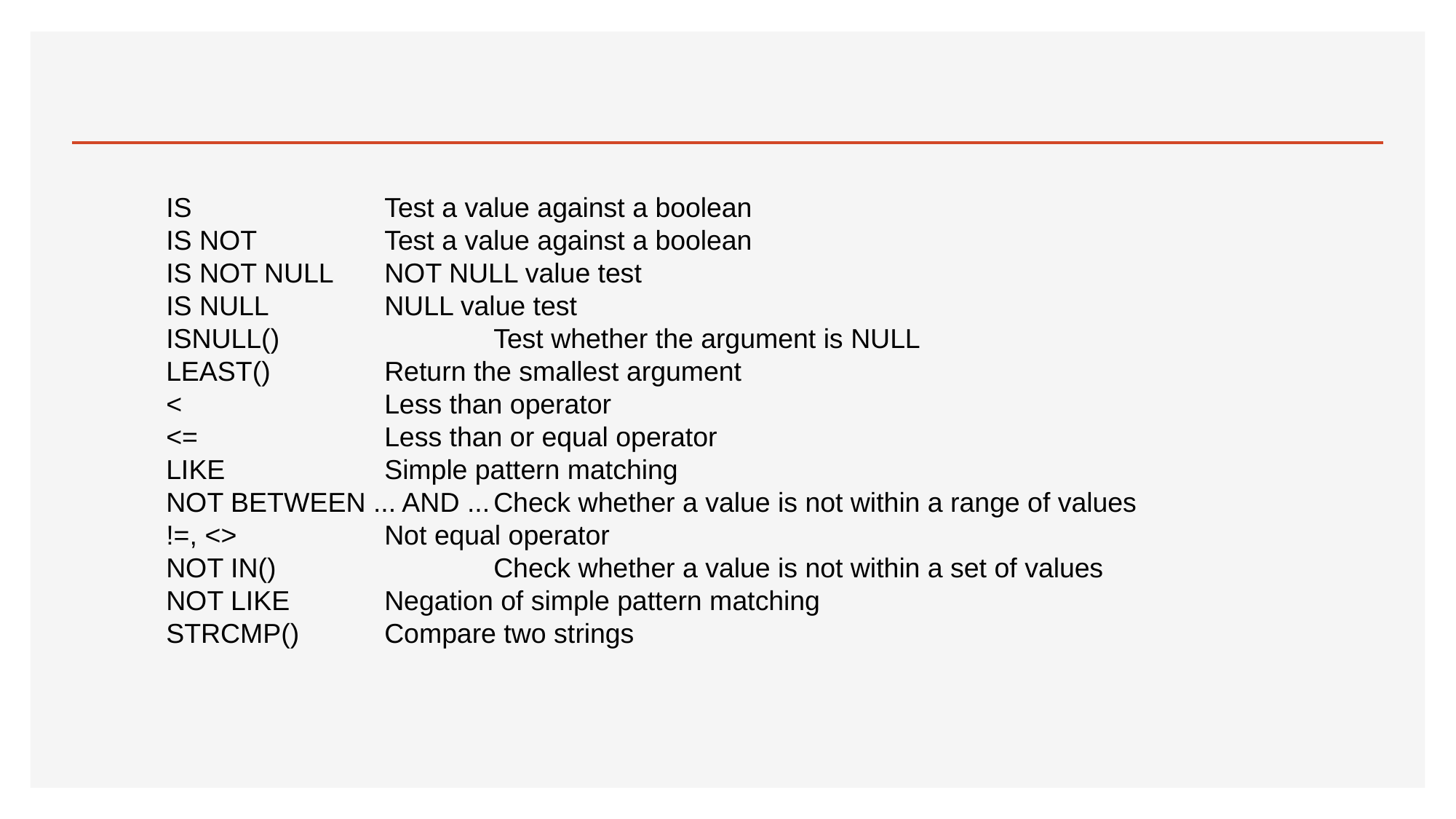

#
IS		Test a value against a boolean
IS NOT		Test a value against a boolean
IS NOT NULL	NOT NULL value test
IS NULL		NULL value test
ISNULL()		Test whether the argument is NULL
LEAST()		Return the smallest argument
<		Less than operator
<=		Less than or equal operator
LIKE		Simple pattern matching
NOT BETWEEN ... AND ...	Check whether a value is not within a range of values
!=, <>		Not equal operator
NOT IN()	 	Check whether a value is not within a set of values
NOT LIKE	Negation of simple pattern matching
STRCMP()	Compare two strings